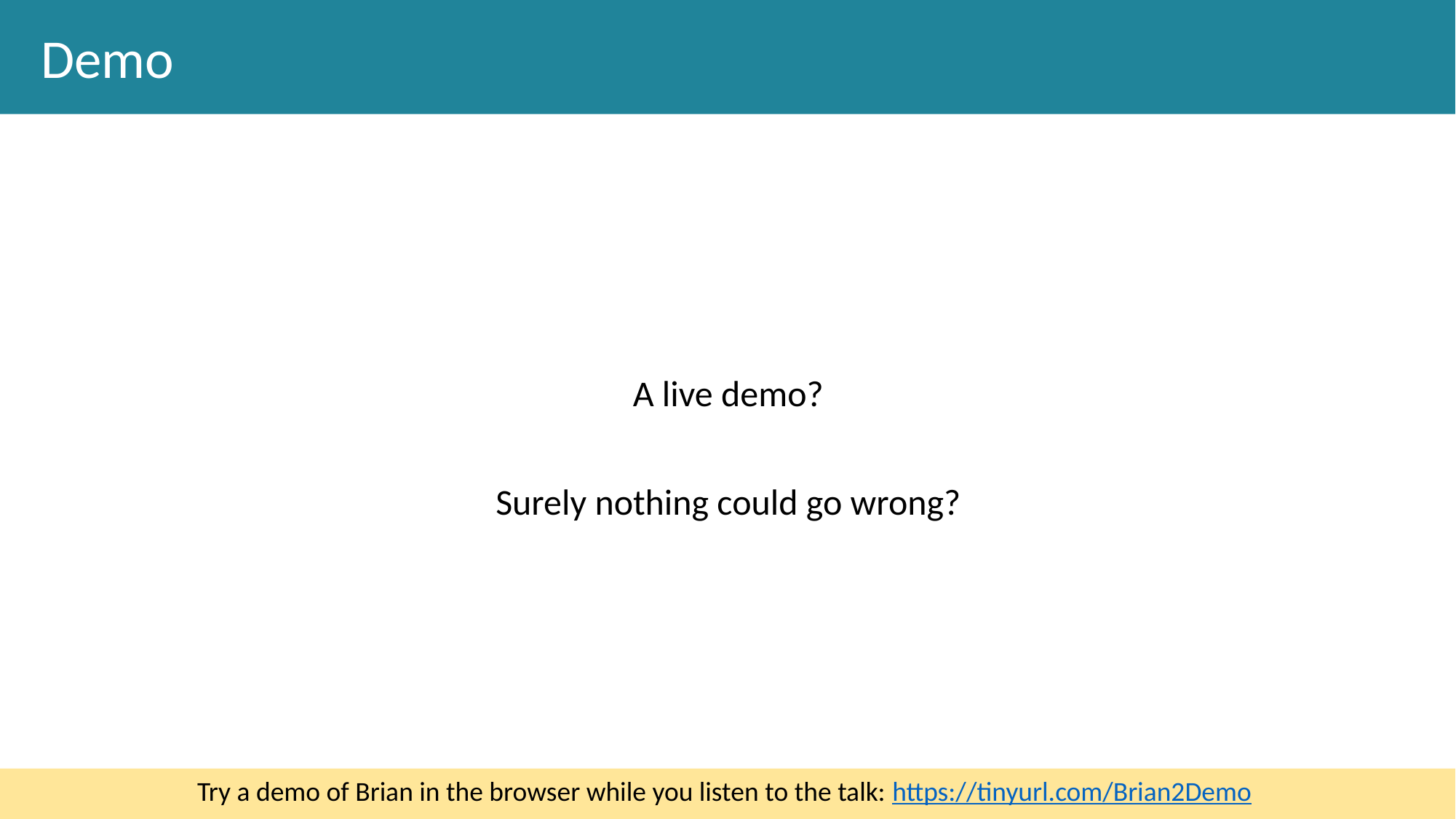

# Demo

A live demo?

Surely nothing could go wrong?